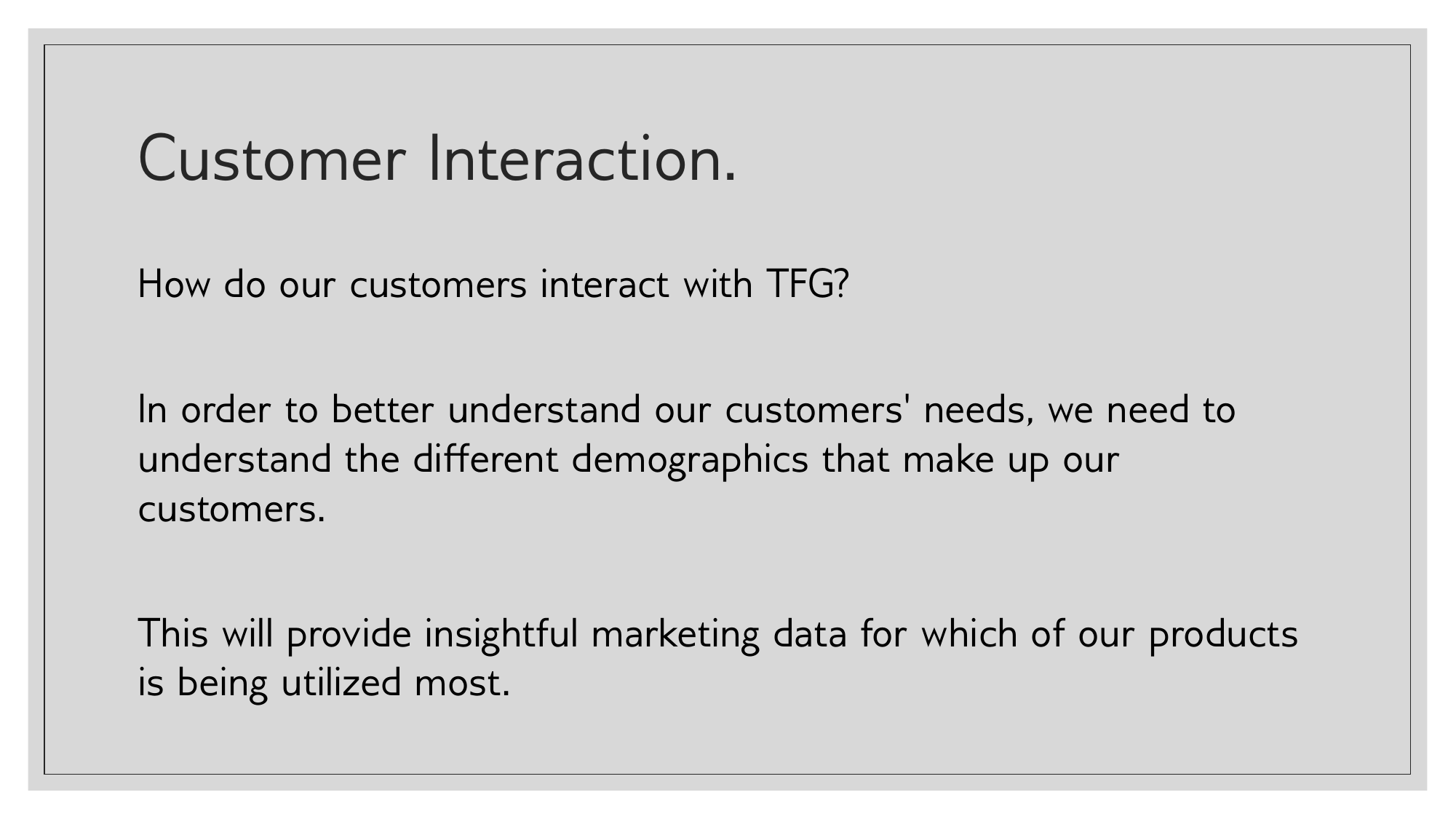

# Customer Interaction.
How do our customers interact with TFG?

In order to better understand our customers' needs, we need to understand the different demographics that make up our customers.

This will provide insightful marketing data for which of our products is being utilized most.